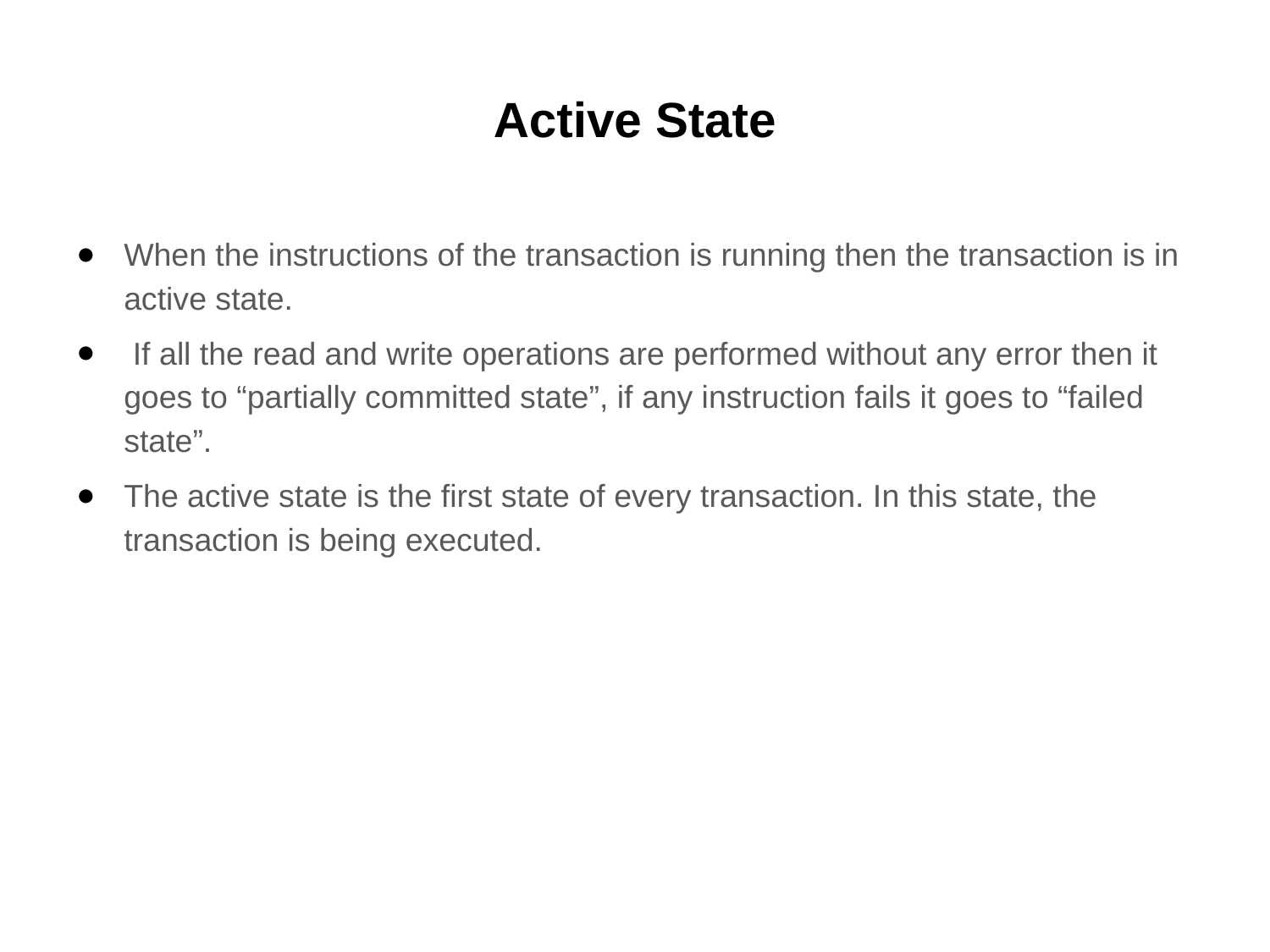

# Active State
When the instructions of the transaction is running then the transaction is in active state.
 If all the read and write operations are performed without any error then it goes to “partially committed state”, if any instruction fails it goes to “failed state”.
The active state is the first state of every transaction. In this state, the transaction is being executed.